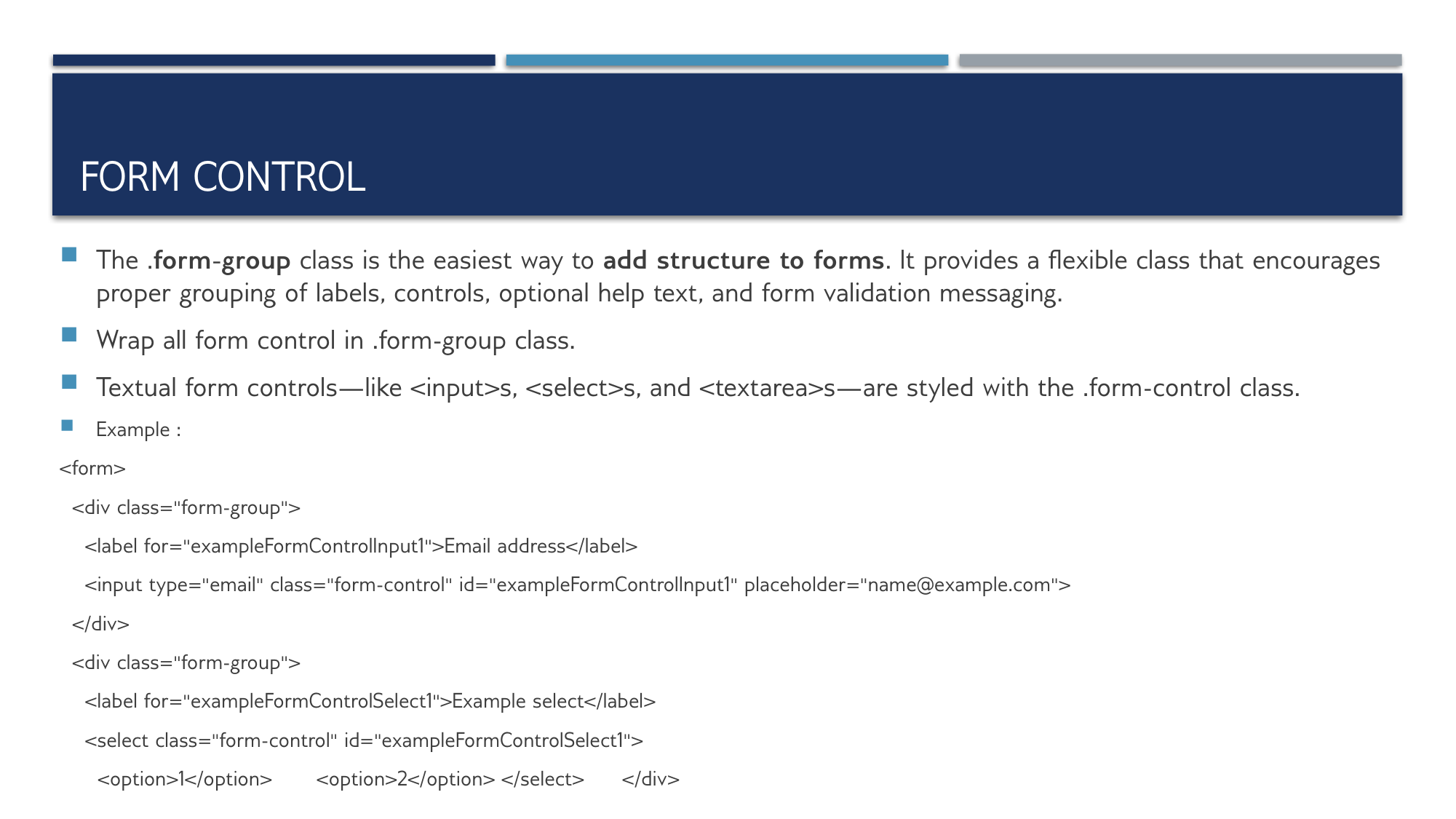

# FORM CONTROL
The .form-group class is the easiest way to add structure to forms. It provides a flexible class that encourages proper grouping of labels, controls, optional help text, and form validation messaging.
Wrap all form control in .form-group class.
Textual form controls—like <input>s, <select>s, and <textarea>s—are styled with the .form-control class.
Example :
<form>
  <div class="form-group">
    <label for="exampleFormControlInput1">Email address</label>
    <input type="email" class="form-control" id="exampleFormControlInput1" placeholder="name@example.com">
  </div>
  <div class="form-group">
    <label for="exampleFormControlSelect1">Example select</label>
    <select class="form-control" id="exampleFormControlSelect1">
      <option>1</option>       <option>2</option> </select>      </div>